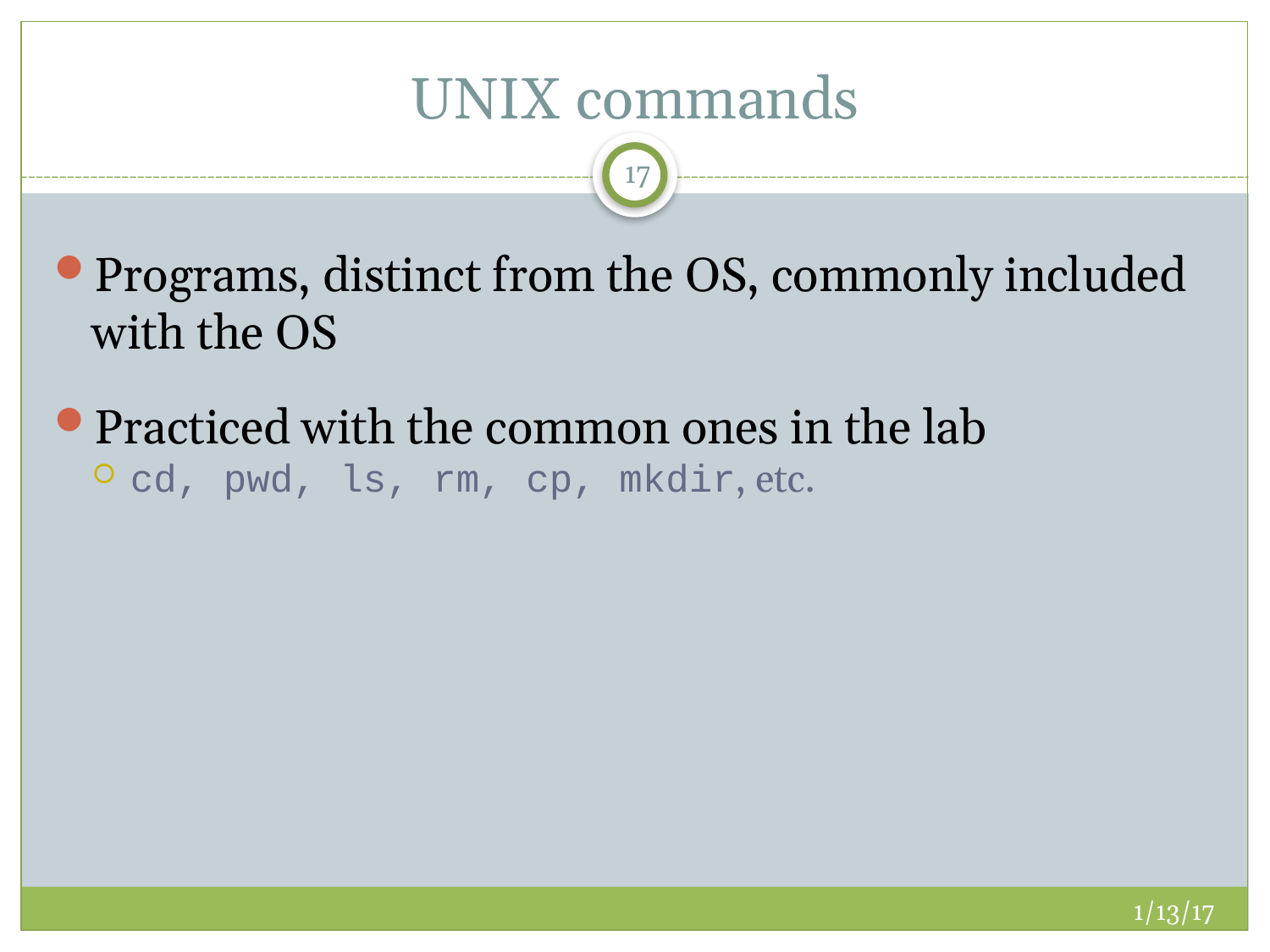

UNIX commands
17
Programs, distinct from the OS, commonly included with the OS

Practiced with the common ones in the lab
cd, pwd, ls, rm, cp, mkdir, etc.

1/13/17